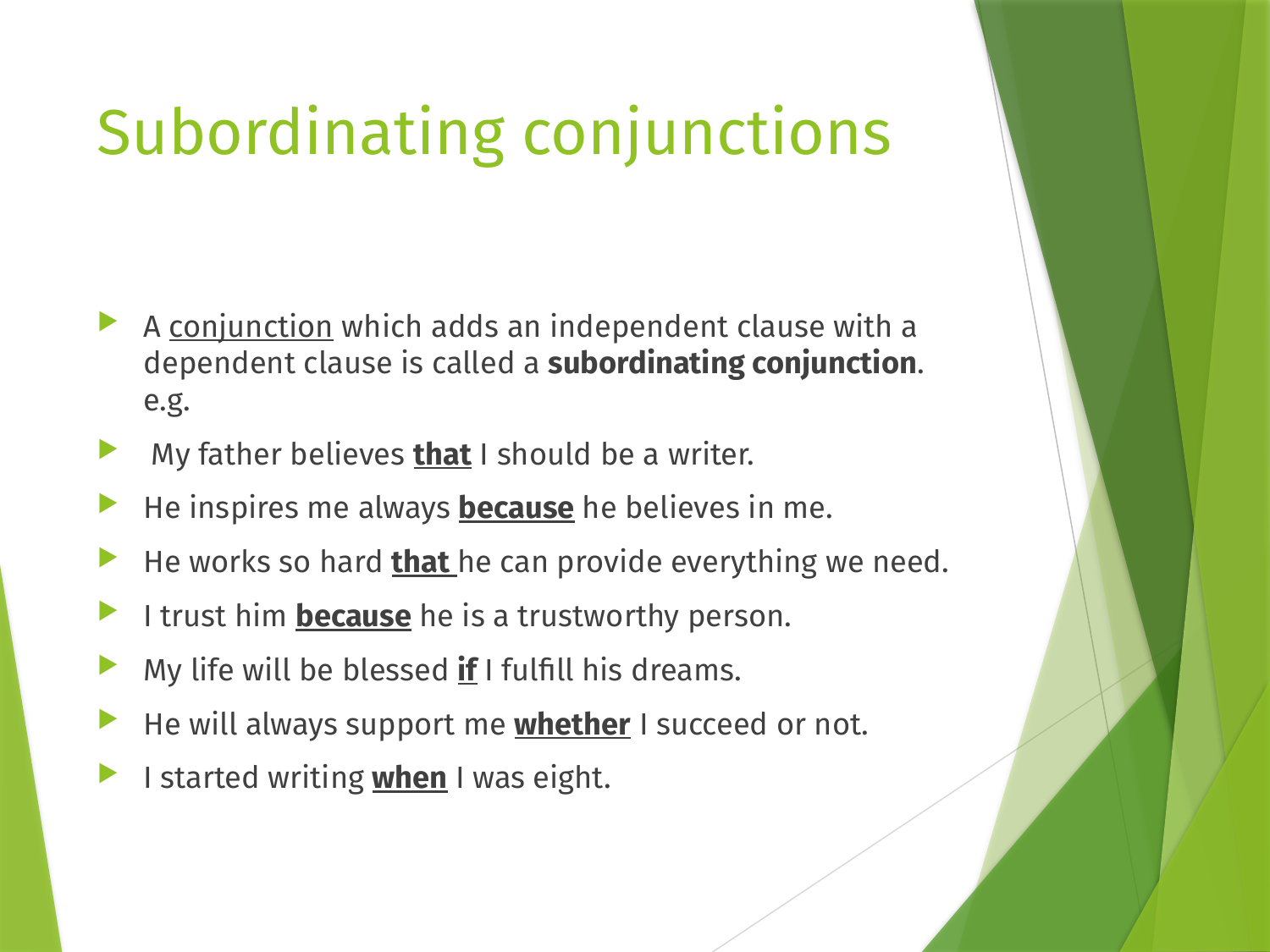

# Subordinating conjunctions
A conjunction which adds an independent clause with a dependent clause is called a subordinating conjunction. e.g.
 My father believes that I should be a writer.
He inspires me always because he believes in me.
He works so hard that he can provide everything we need.
I trust him because he is a trustworthy person.
My life will be blessed if I fulfill his dreams.
He will always support me whether I succeed or not.
I started writing when I was eight.